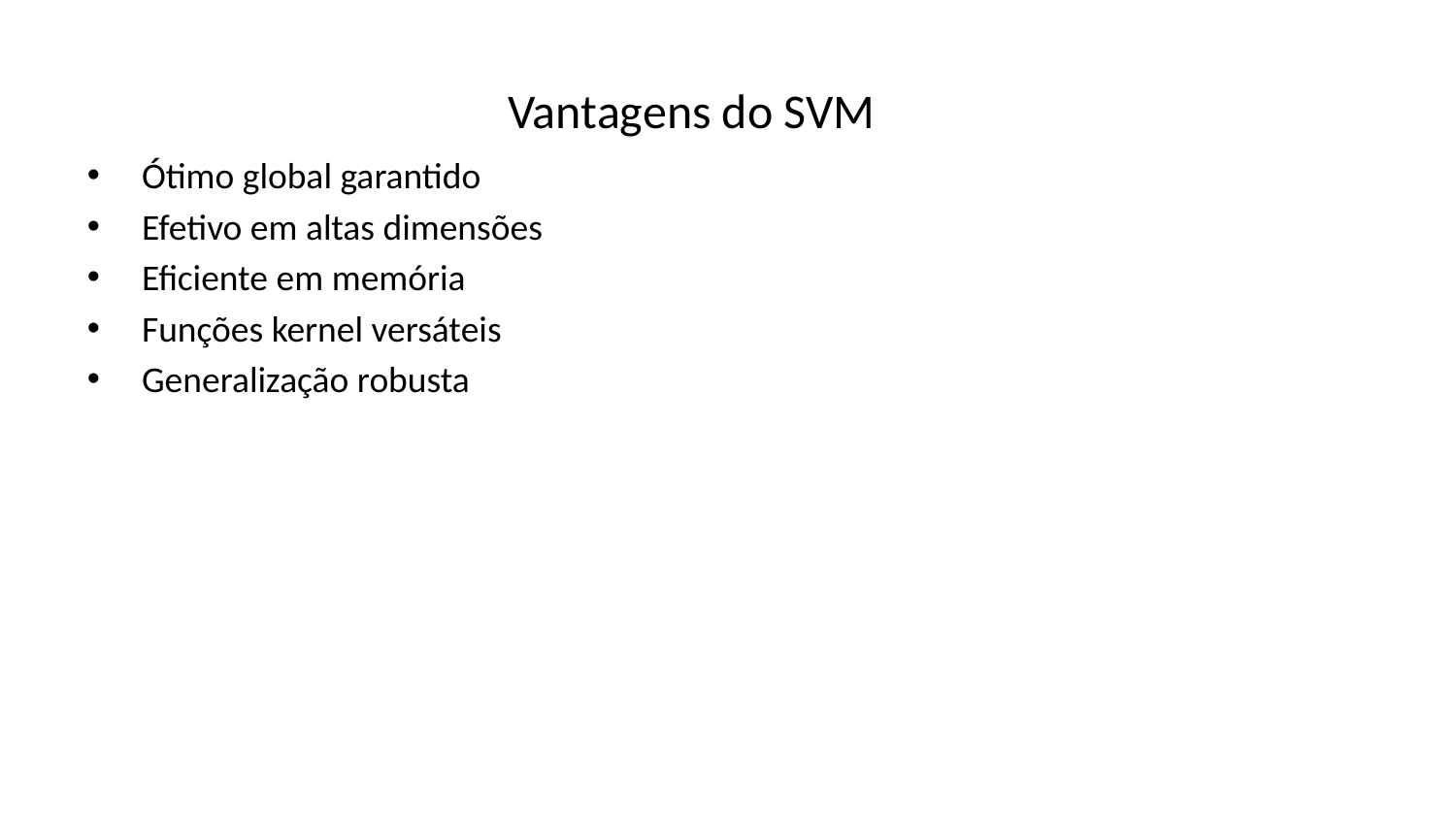

Vantagens do SVM
Ótimo global garantido
Efetivo em altas dimensões
Eficiente em memória
Funções kernel versáteis
Generalização robusta